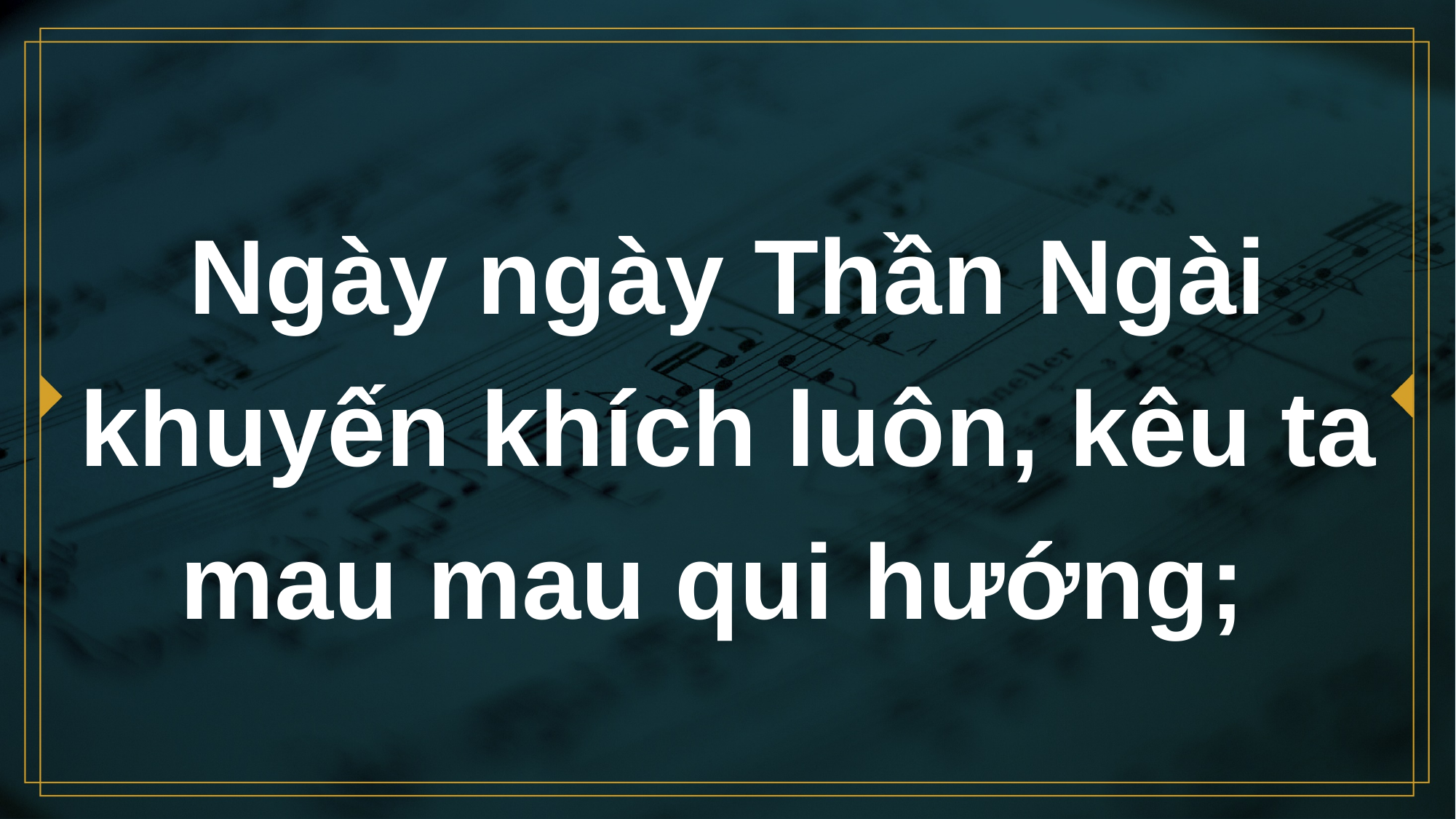

# Ngày ngày Thần Ngài khuyến khích luôn, kêu ta mau mau qui hướng;